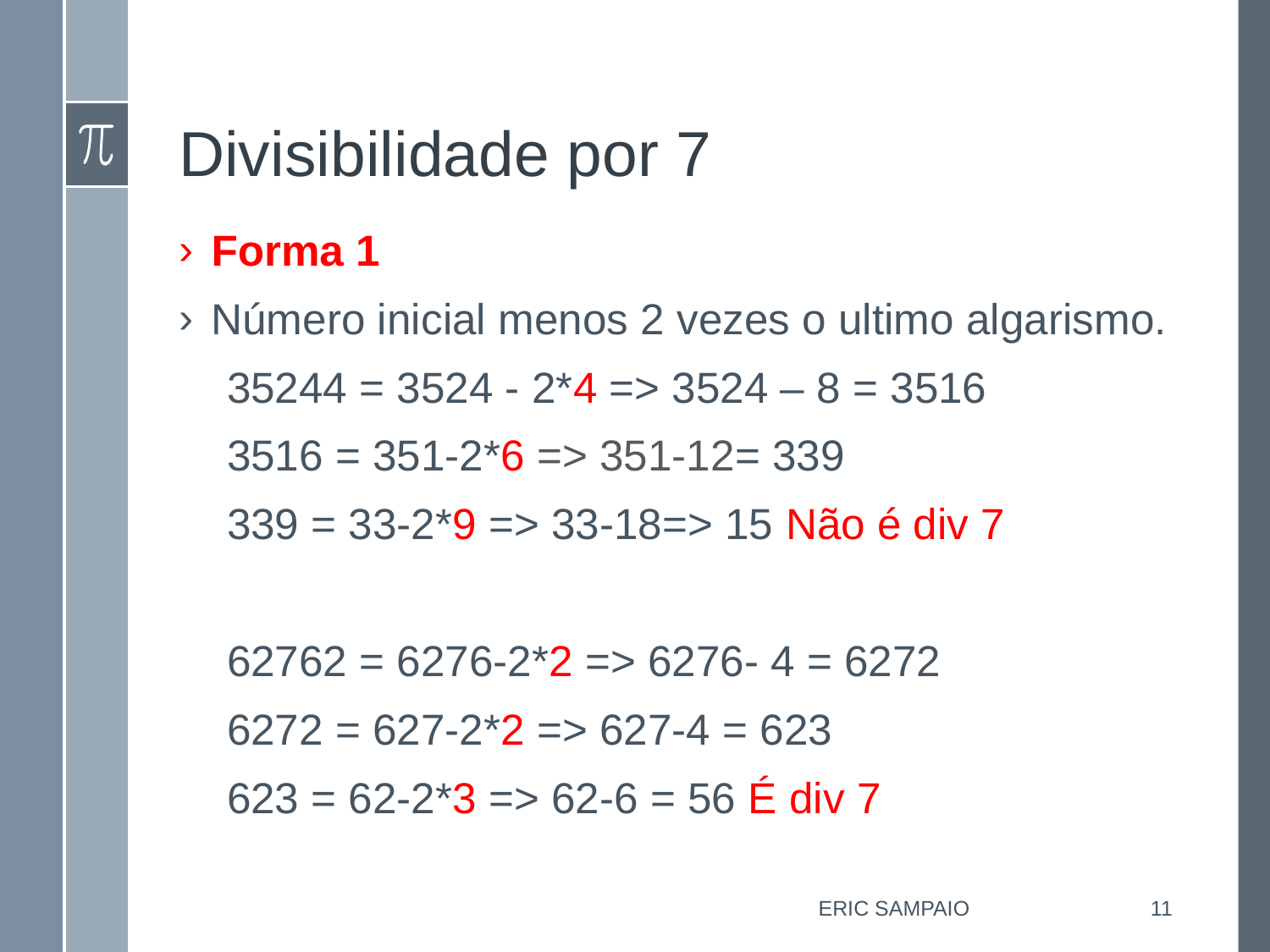

# Divisibilidade por 7
Forma 1
Número inicial menos 2 vezes o ultimo algarismo.
    35244 = 3524 - 2*4 => 3524 – 8 = 3516
    3516 = 351-2*6 => 351-12= 339
    339 = 33-2*9 => 33-18=> 15 Não é div 7

    62762 = 6276-2*2 => 6276- 4 = 6272
    6272 = 627-2*2 => 627-4 = 623
    623 = 62-2*3 => 62-6 = 56 É div 7

Eric Sampaio
11